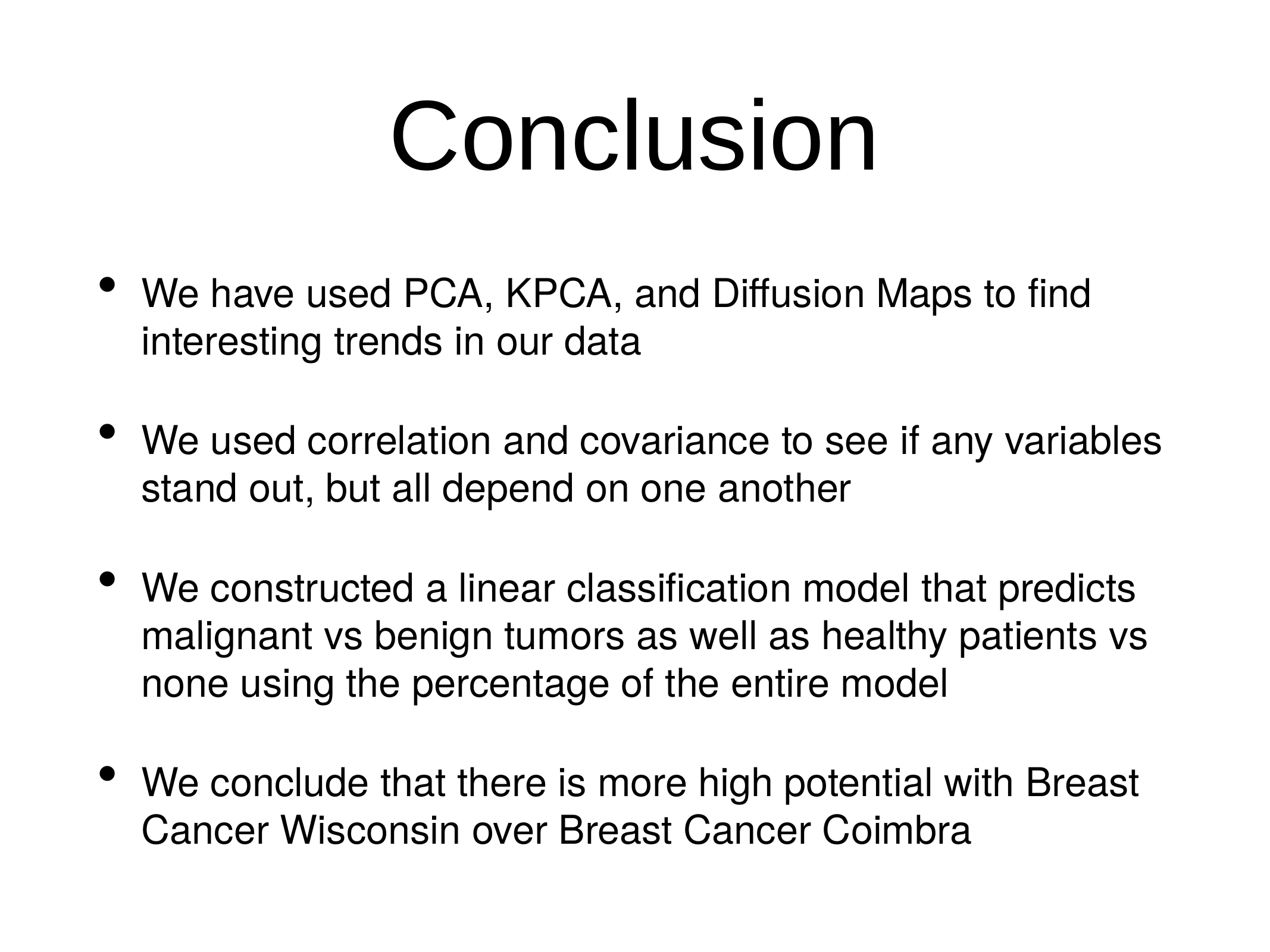

Conclusion
We have used PCA, KPCA, and Diffusion Maps to find interesting trends in our data
We used correlation and covariance to see if any variables stand out, but all depend on one another
We constructed a linear classification model that predicts malignant vs benign tumors as well as healthy patients vs none using the percentage of the entire model
We conclude that there is more high potential with Breast Cancer Wisconsin over Breast Cancer Coimbra